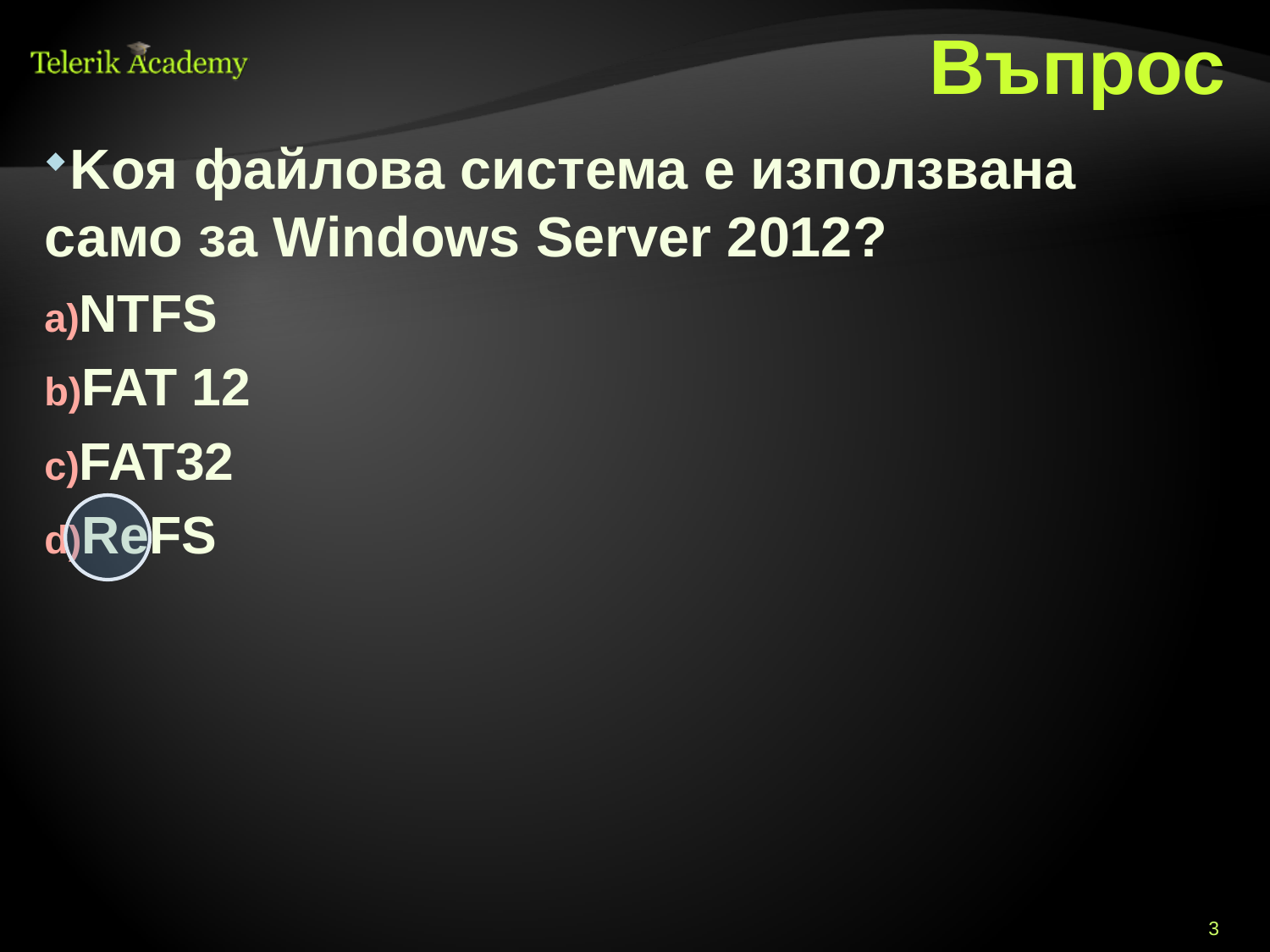

Въпрос
Koя файлова система е използвана само за Windows Server 2012?
NTFS
FAT 12
FAT32
ReFS

3